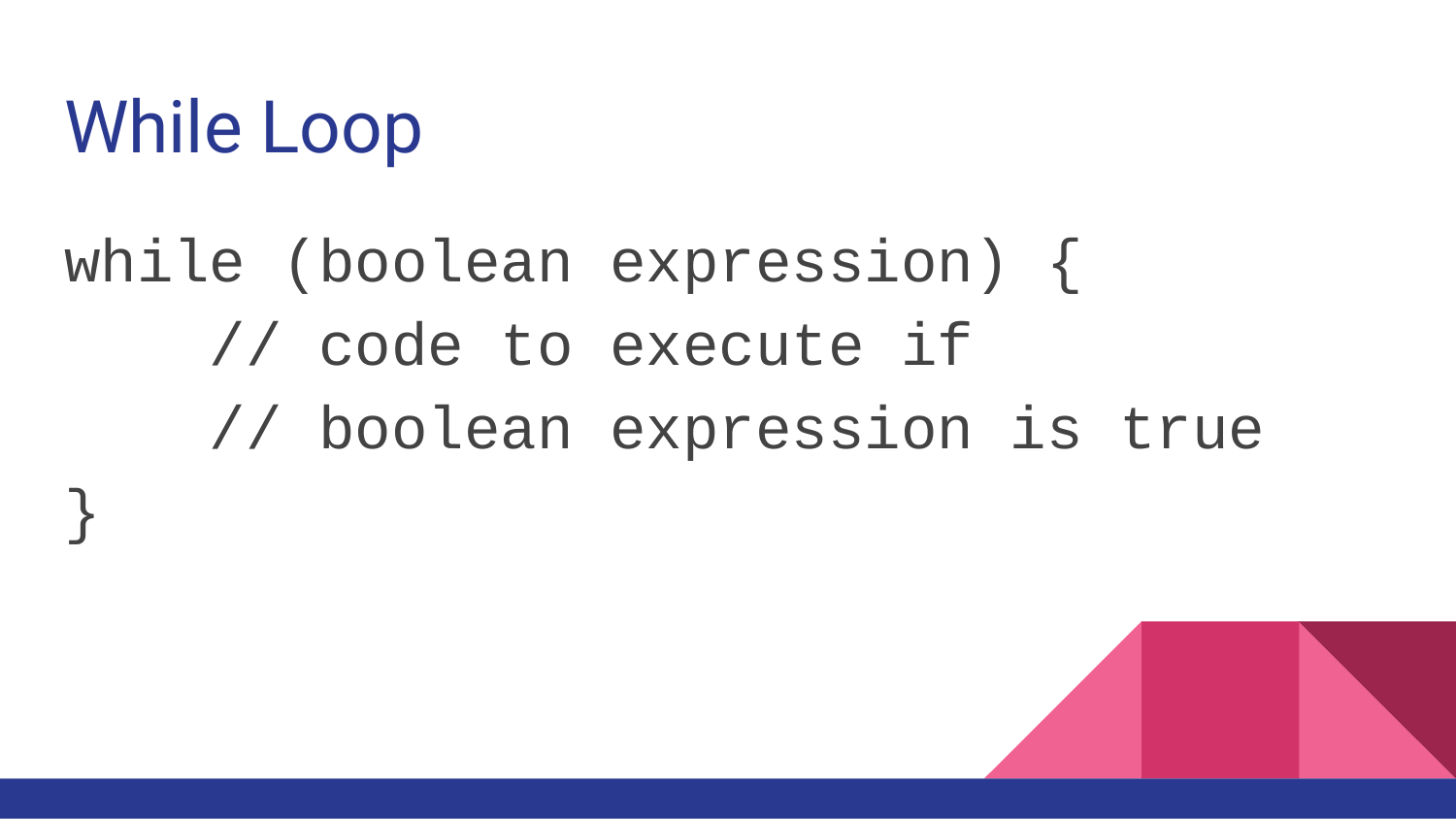

# While Loop
while (boolean expression) {
    // code to execute if
    // boolean expression is true
}